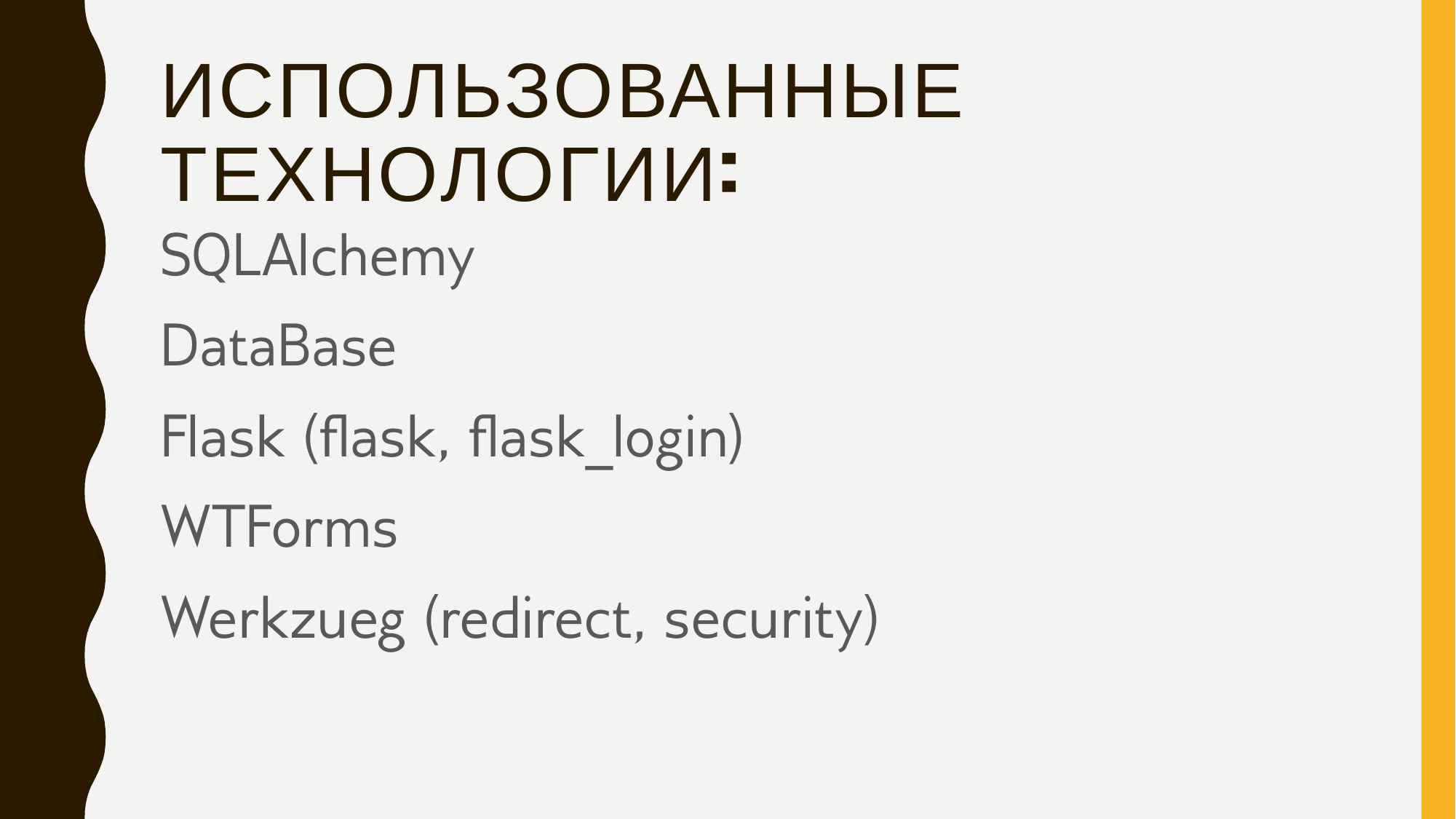

# Использованные технологии:
SQLAlchemy
DataBase
Flask (flask, flask_login)
WTForms
Werkzueg (redirect, security)